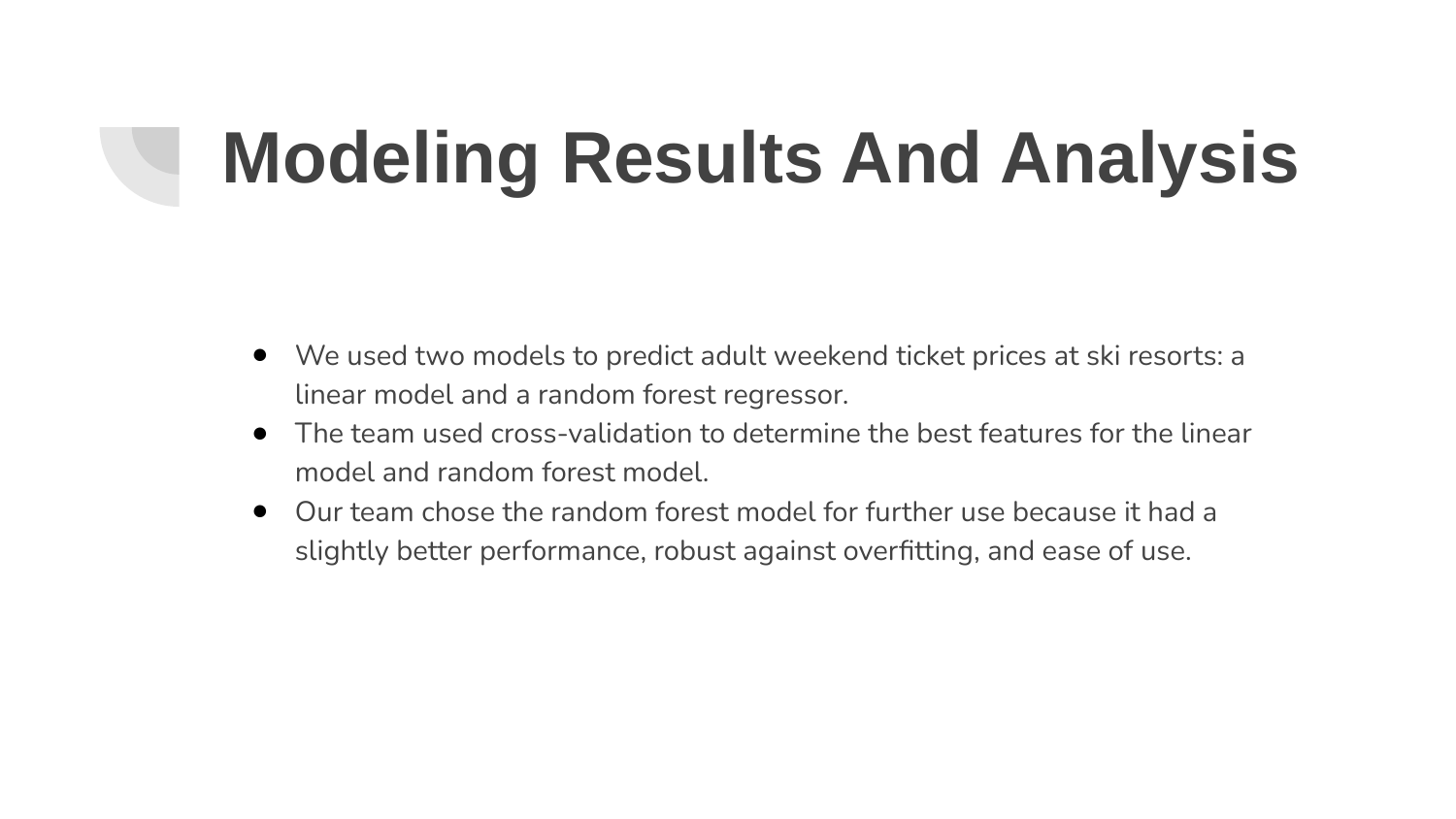

# Modeling Results And Analysis
We used two models to predict adult weekend ticket prices at ski resorts: a linear model and a random forest regressor.
The team used cross-validation to determine the best features for the linear model and random forest model.
Our team chose the random forest model for further use because it had a slightly better performance, robust against overfitting, and ease of use.